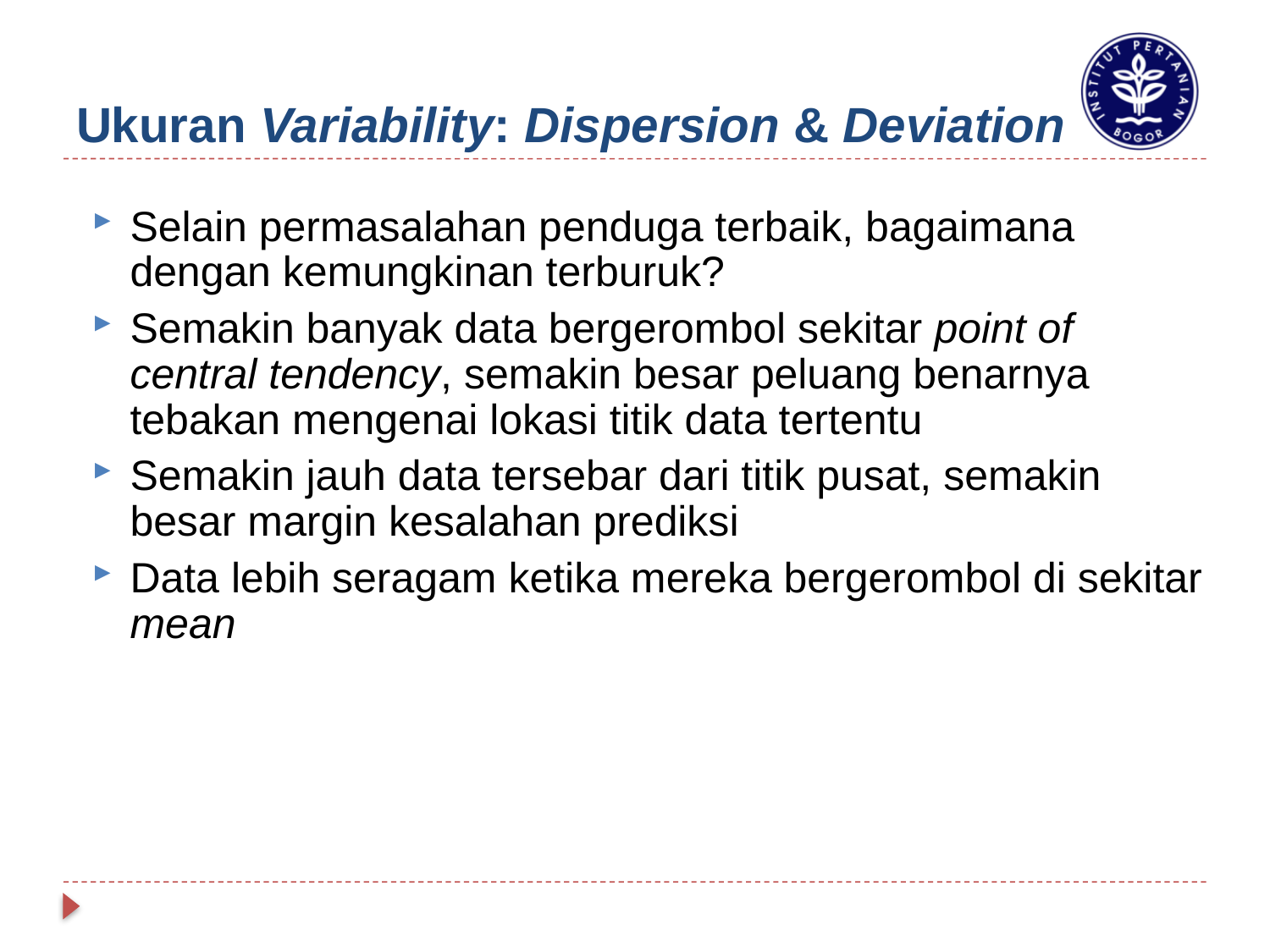

# Ukuran Variability: Dispersion & Deviation
Selain permasalahan penduga terbaik, bagaimana dengan kemungkinan terburuk?
Semakin banyak data bergerombol sekitar point of central tendency, semakin besar peluang benarnya tebakan mengenai lokasi titik data tertentu
Semakin jauh data tersebar dari titik pusat, semakin besar margin kesalahan prediksi
Data lebih seragam ketika mereka bergerombol di sekitar mean